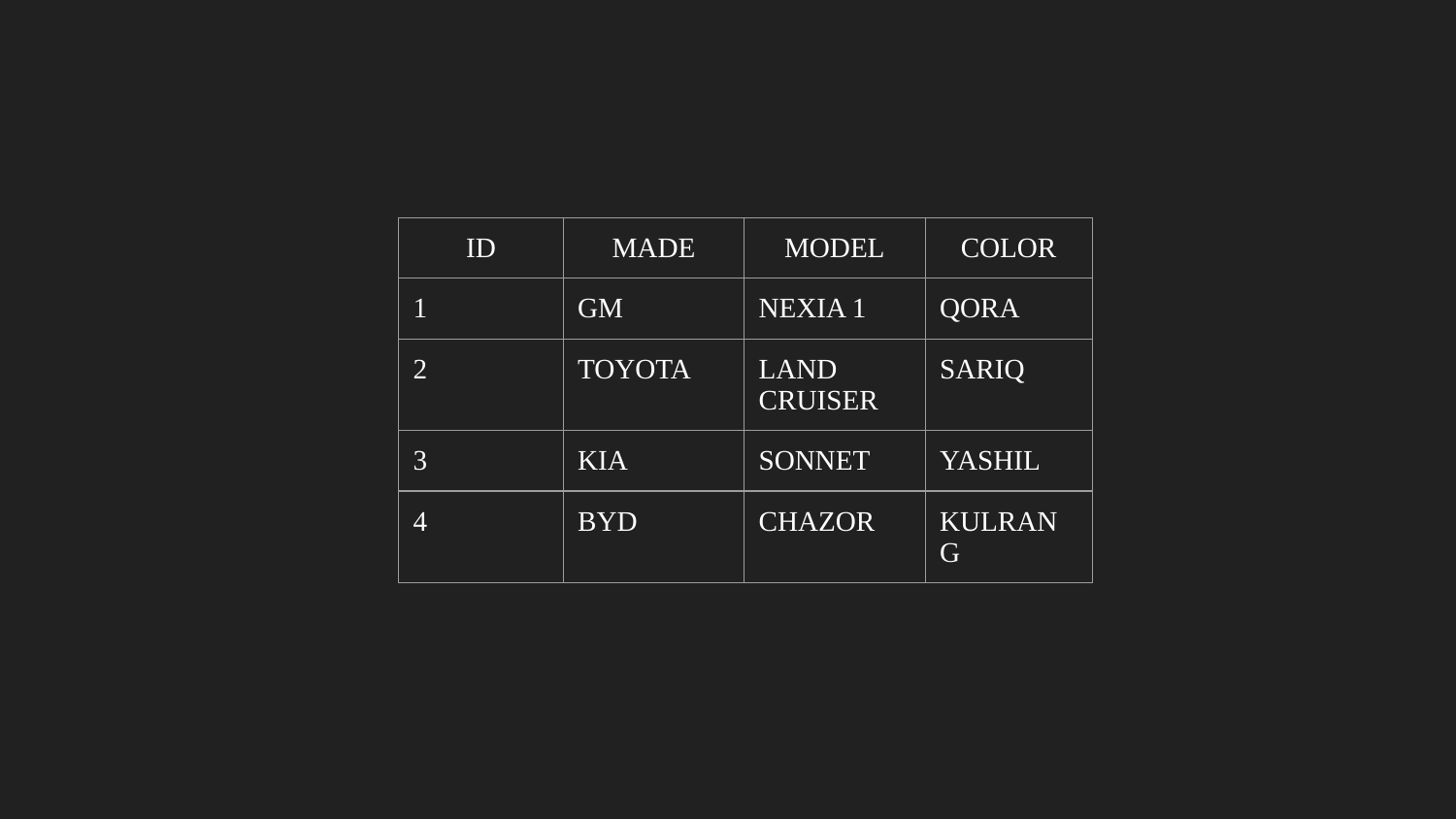

#

| ID | MADE | MODEL | COLOR |
| --- | --- | --- | --- |
| 1 | GM | NEXIA 1 | QORA |
| 2 | TOYOTA | LAND CRUISER | SARIQ |
| 3 | KIA | SONNET | YASHIL |
| 4 | BYD | CHAZOR | KULRANG |